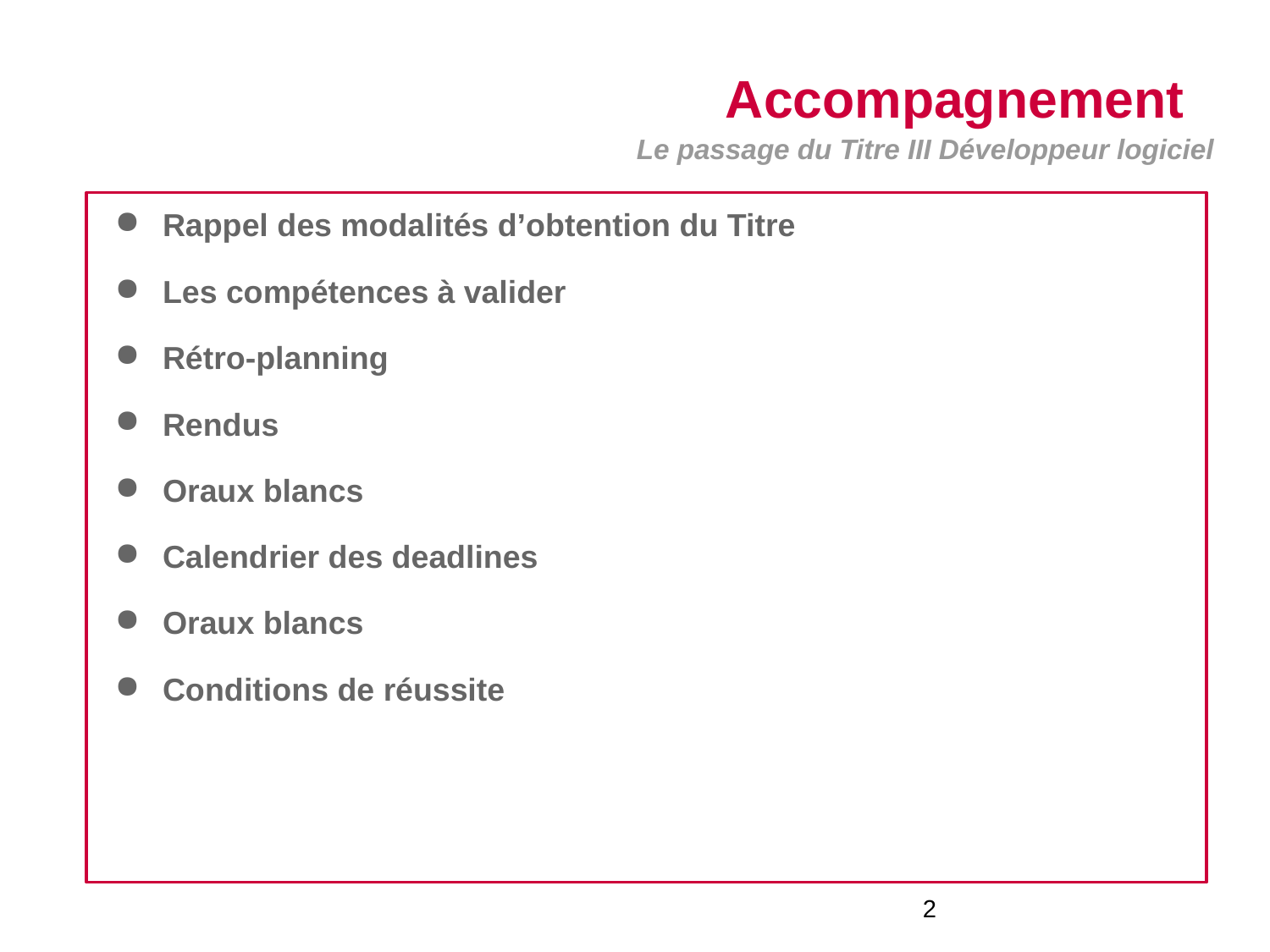

Accompagnement

Le passage du Titre III Développeur logiciel
Rappel des modalités d’obtention du Titre
Les compétences à valider
Rétro-planning
Rendus
Oraux blancs
Calendrier des deadlines
Oraux blancs
Conditions de réussite

2